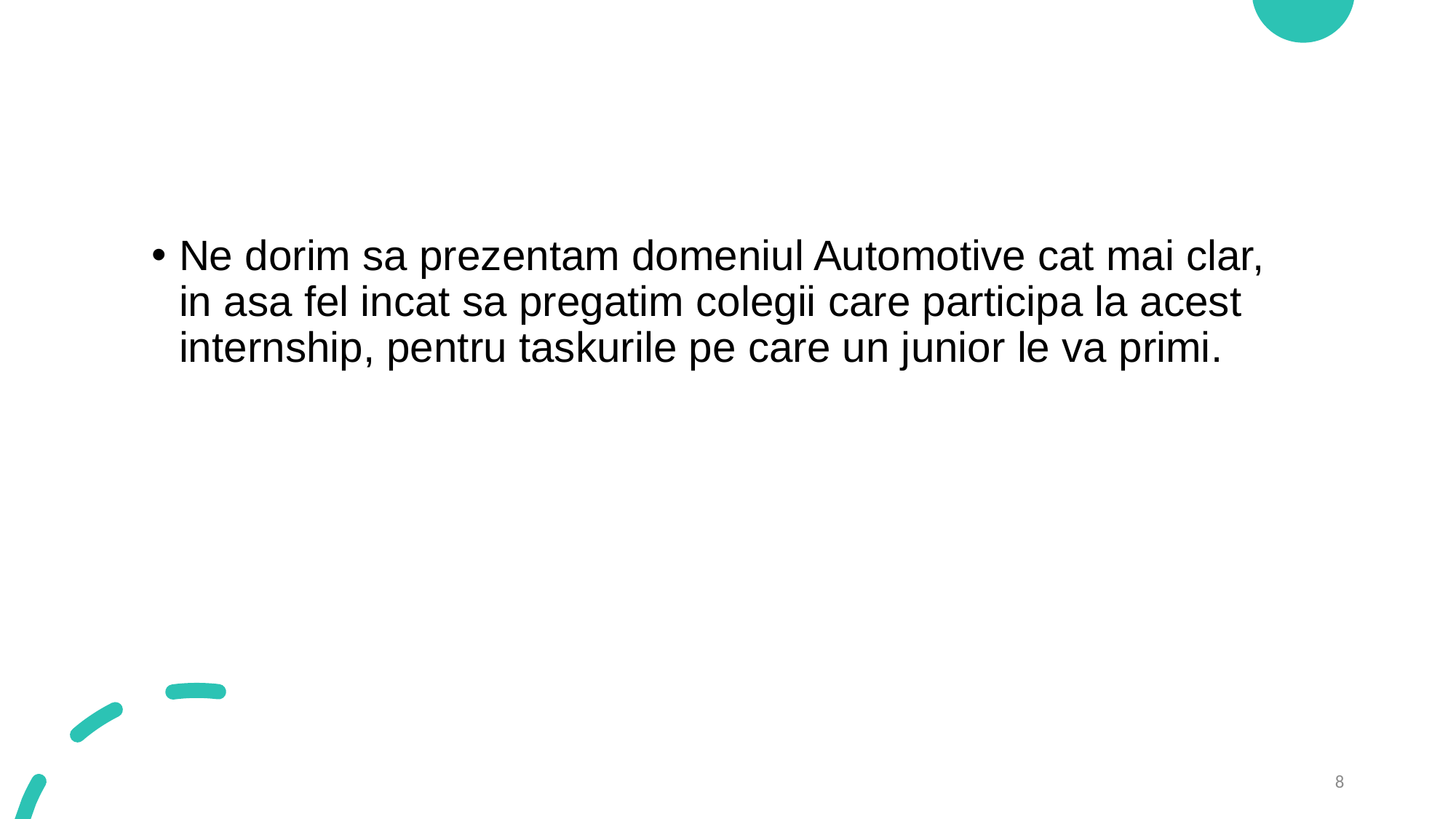

Ne dorim sa prezentam domeniul Automotive cat mai clar, in asa fel incat sa pregatim colegii care participa la acest internship, pentru taskurile pe care un junior le va primi.
8